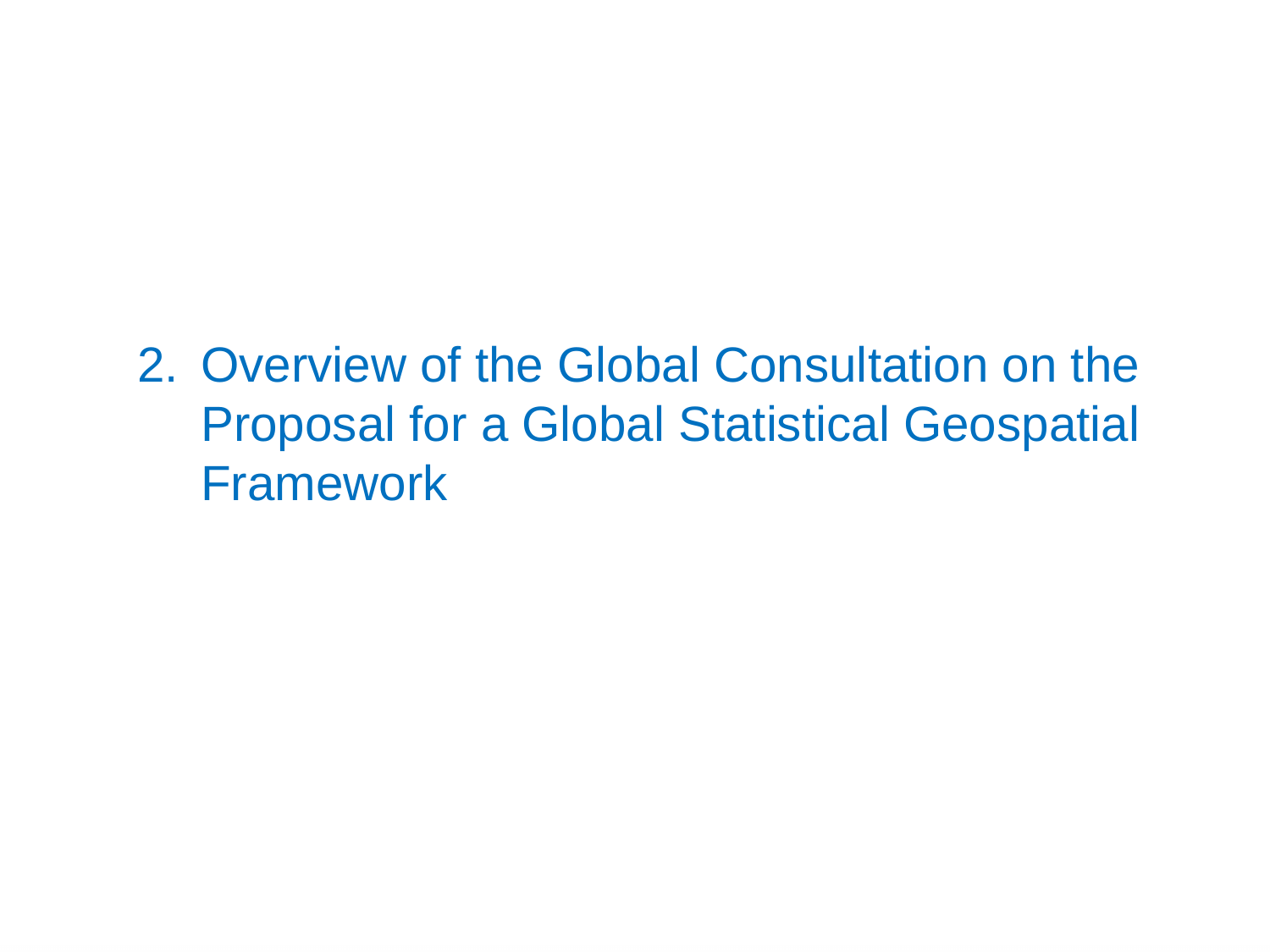

Overview of the Global Consultation on the Proposal for a Global Statistical Geospatial Framework